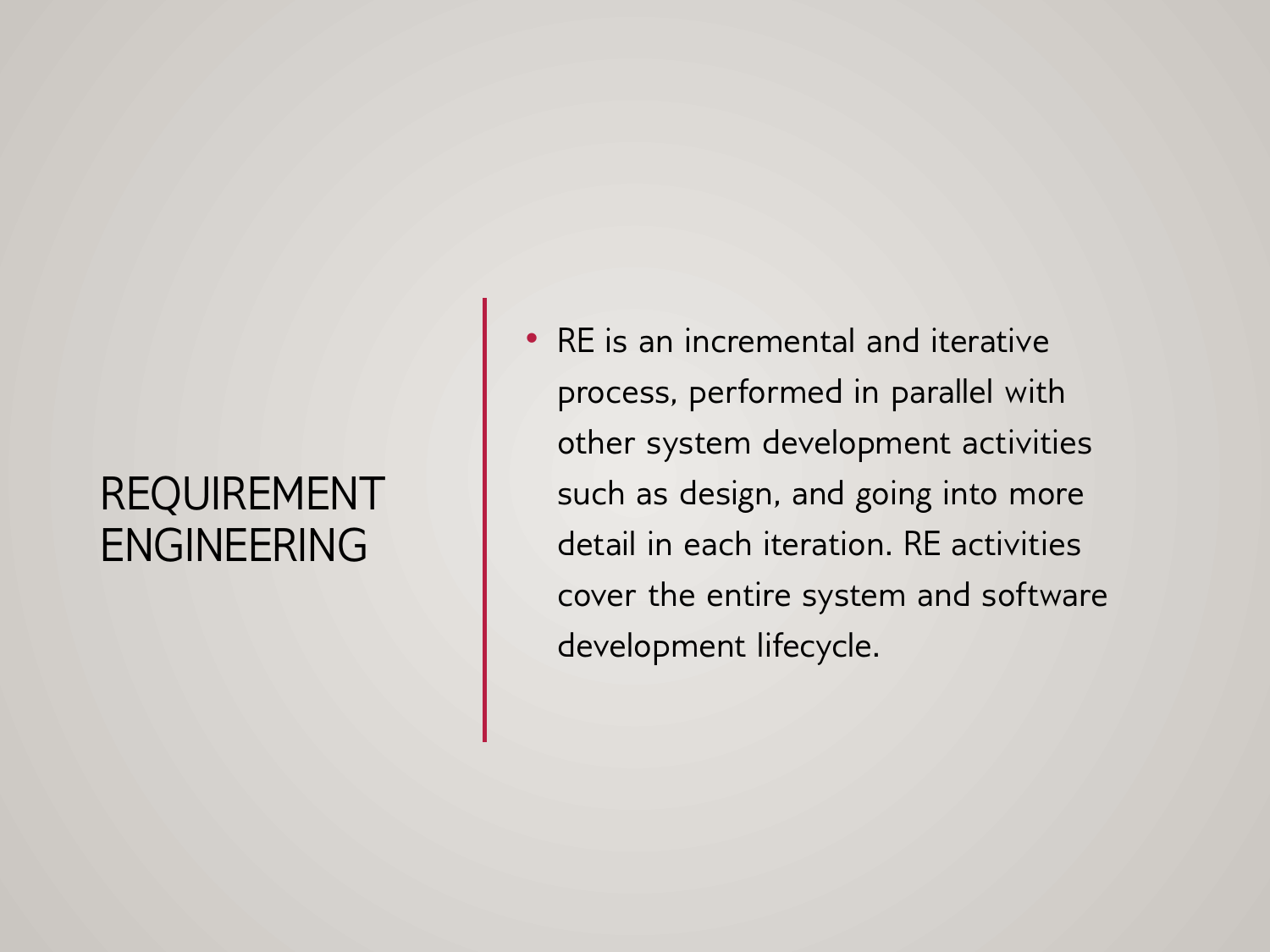

# Requirement Engineering
RE is an incremental and iterative process, performed in parallel with other system development activities such as design, and going into more detail in each iteration. RE activities cover the entire system and software development lifecycle.